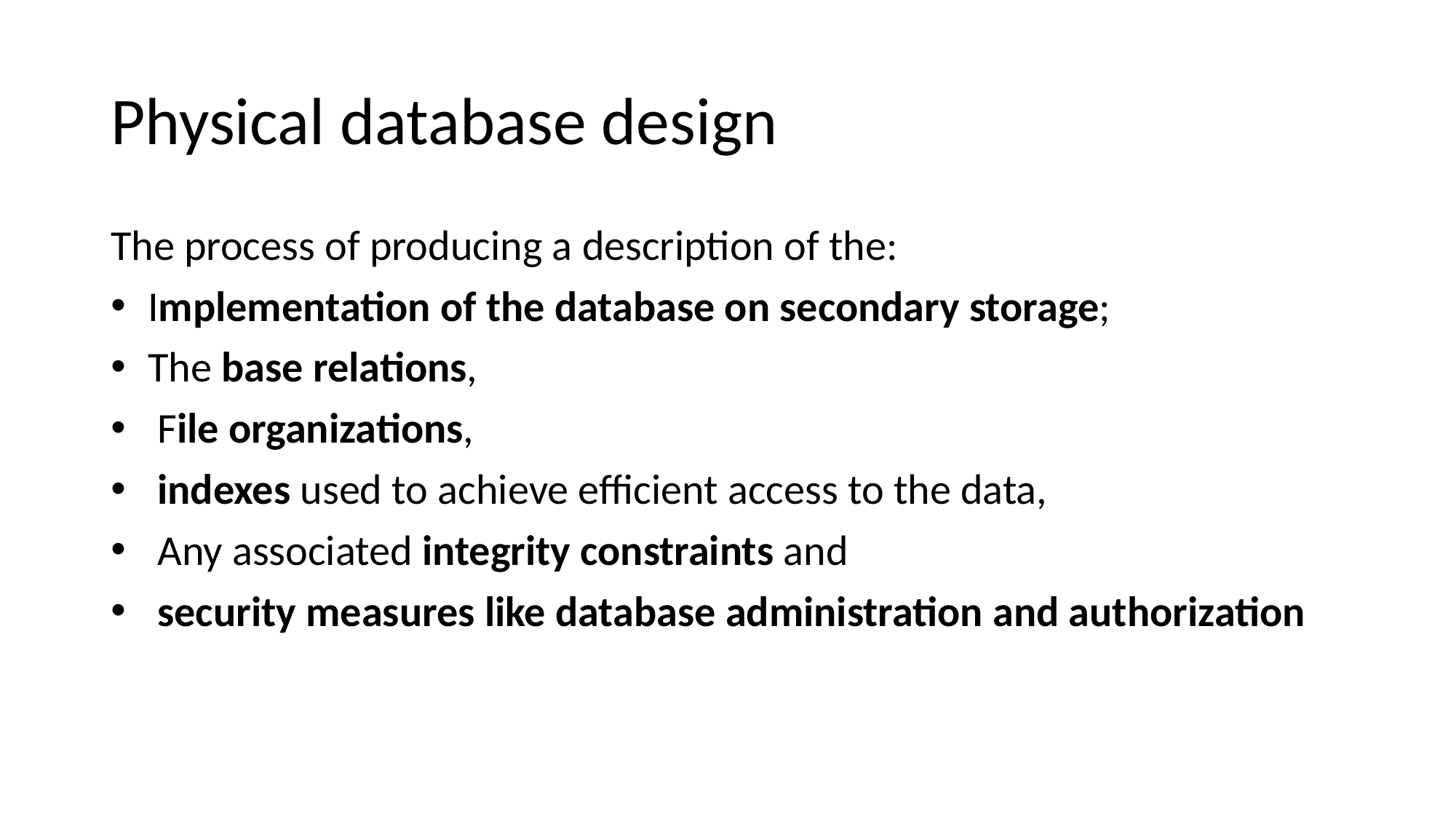

# Physical database design
The process of producing a description of the:
 Implementation of the database on secondary storage;
 The base relations,
  File organizations,
  indexes used to achieve efficient access to the data,
  Any associated integrity constraints and
  security measures like database administration and authorization